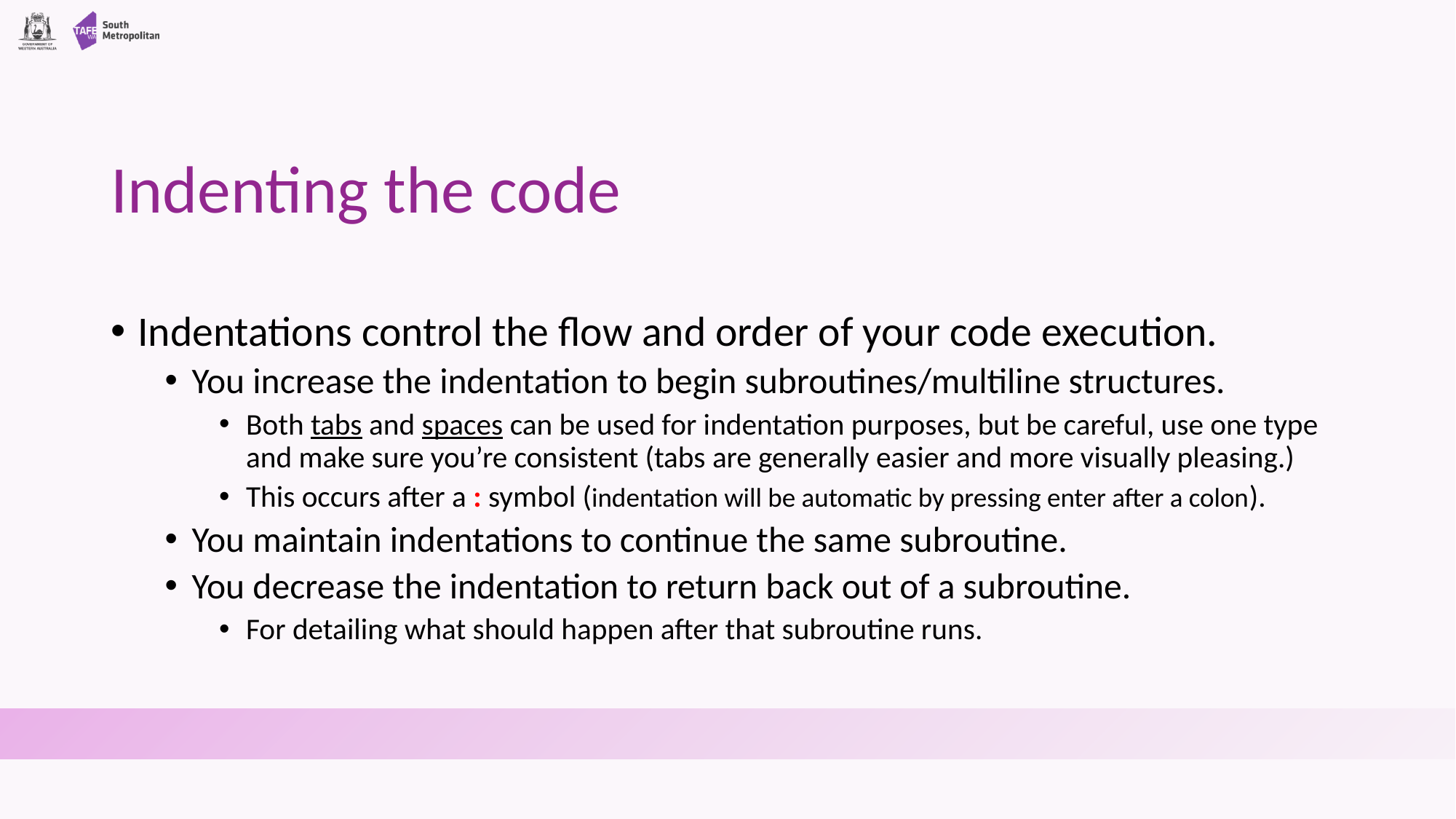

# Indenting the code
Indentations control the flow and order of your code execution.
You increase the indentation to begin subroutines/multiline structures.
Both tabs and spaces can be used for indentation purposes, but be careful, use one type and make sure you’re consistent (tabs are generally easier and more visually pleasing.)
This occurs after a : symbol (indentation will be automatic by pressing enter after a colon).
You maintain indentations to continue the same subroutine.
You decrease the indentation to return back out of a subroutine.
For detailing what should happen after that subroutine runs.